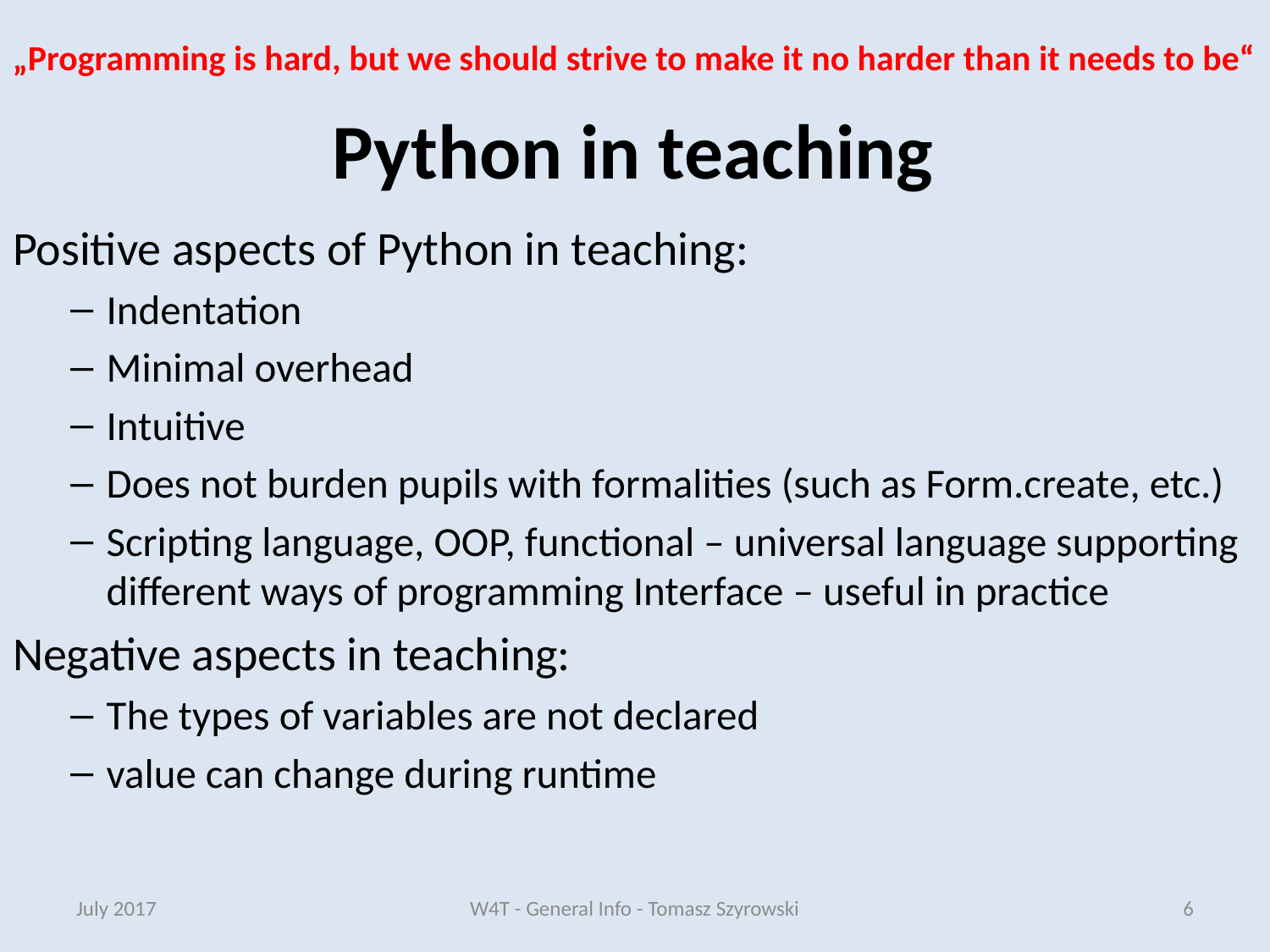

„Programming is hard, but we should strive to make it no harder than it needs to be“
# Python in teaching
Positive aspects of Python in teaching:
Indentation
Minimal overhead
Intuitive
Does not burden pupils with formalities (such as Form.create, etc.)
Scripting language, OOP, functional – universal language supporting different ways of programming Interface – useful in practice
Negative aspects in teaching:
The types of variables are not declared
value can change during runtime
July 2017
W4T - General Info - Tomasz Szyrowski
6